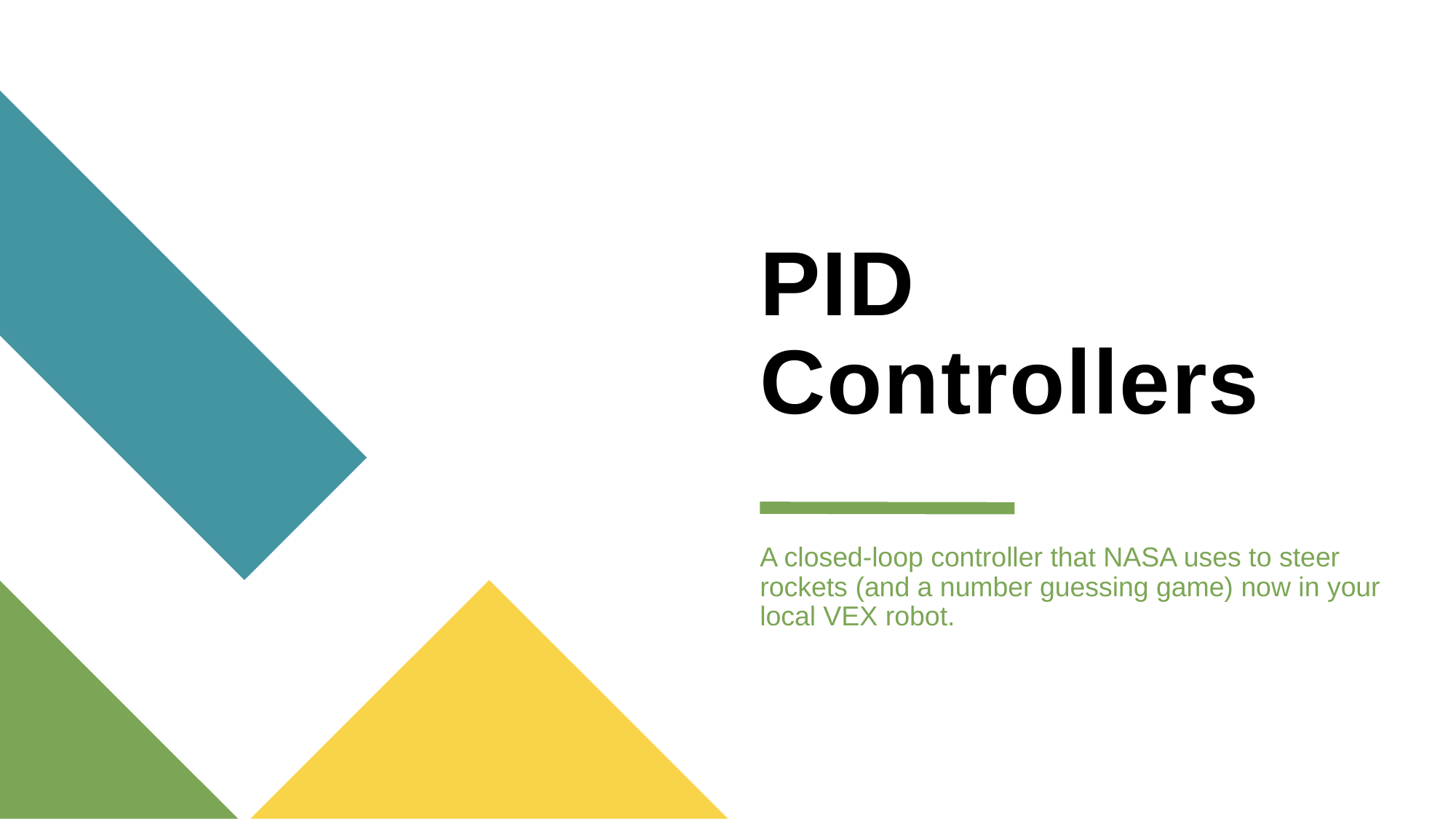

# PID Controllers
A closed-loop controller that NASA uses to steer rockets (and a number guessing game) now in your local VEX robot.